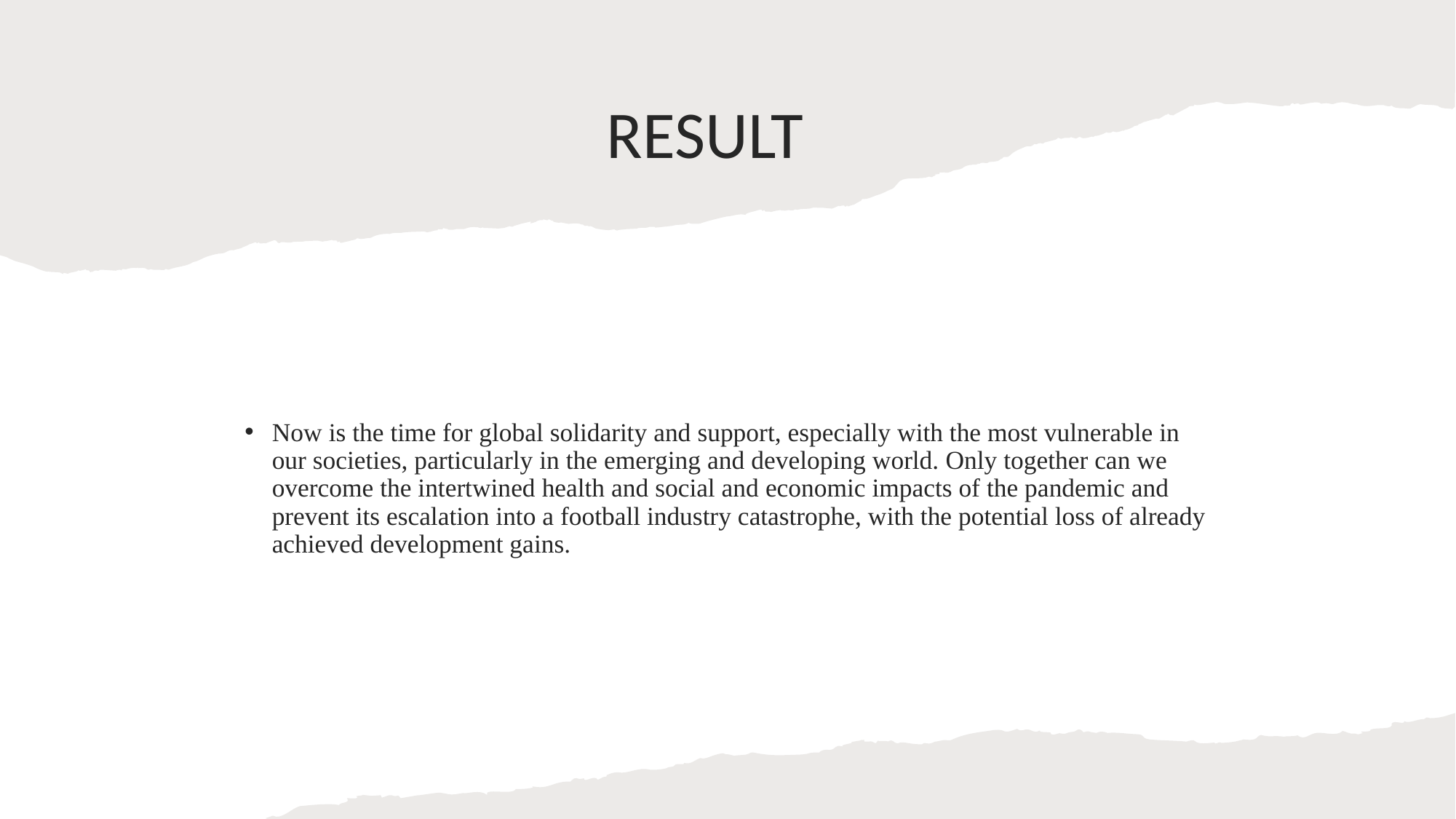

# RESULT
Now is the time for global solidarity and support, especially with the most vulnerable in our societies, particularly in the emerging and developing world. Only together can we overcome the intertwined health and social and economic impacts of the pandemic and prevent its escalation into a football industry catastrophe, with the potential loss of already achieved development gains.